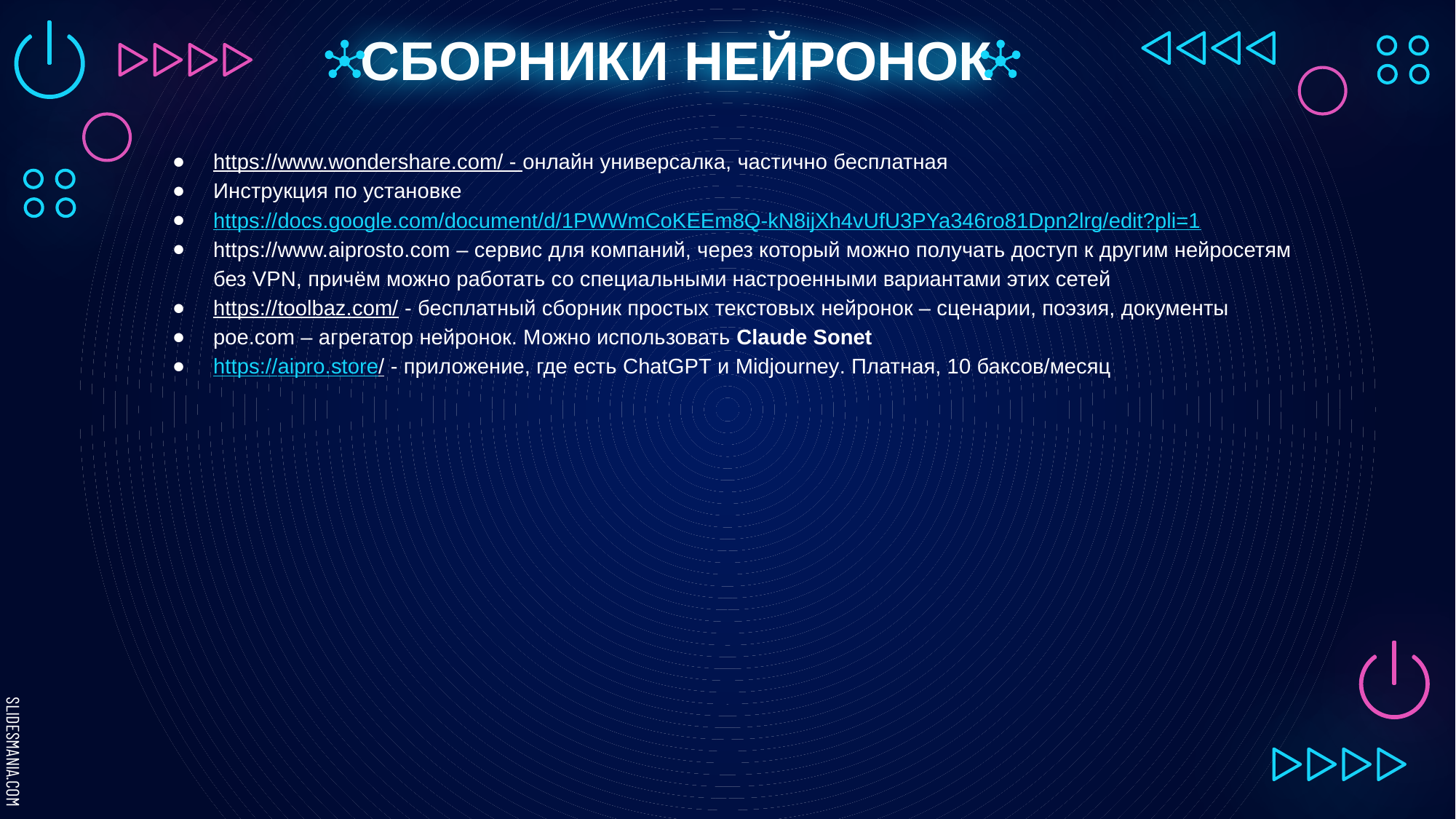

# СБОРНИКИ НЕЙРОНОК

https://www.wondershare.com/ - онлайн универсалка, частично бесплатная
Инструкция по установке
https://docs.google.com/document/d/1PWWmCoKEEm8Q-kN8ijXh4vUfU3PYa346ro81Dpn2lrg/edit?pli=1
https://www.aiprosto.com – сервис для компаний, через который можно получать доступ к другим нейросетям без VPN, причём можно работать со специальными настроенными вариантами этих сетей
https://toolbaz.com/ - бесплатный сборник простых текстовых нейронок – сценарии, поэзия, документы
poe.com – агрегатор нейронок. Можно использовать Claude Sonet
https://aipro.store/ - приложение, где есть ChatGPT и Midjourney. Платная, 10 баксов/месяц